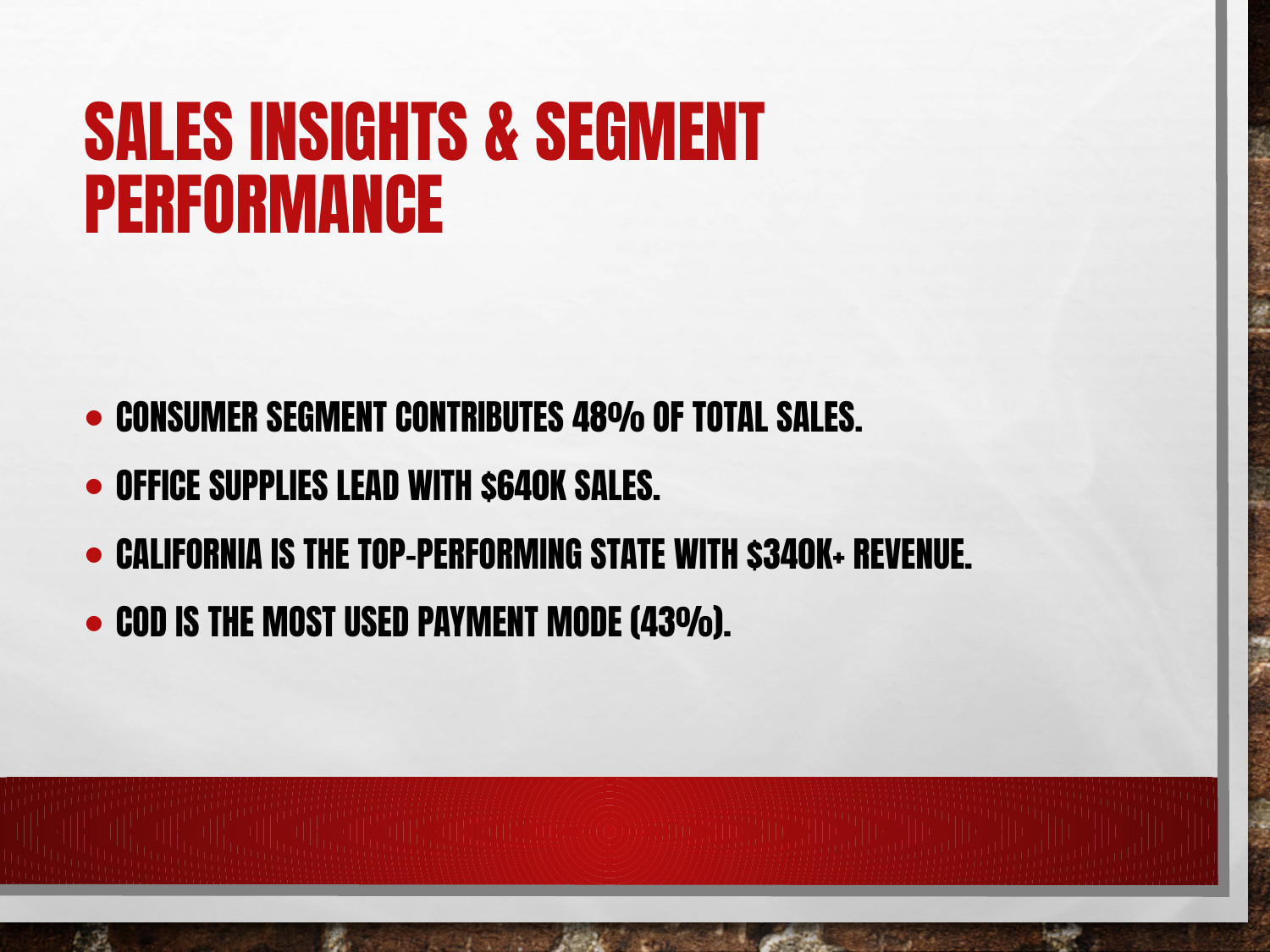

# Sales Insights & Segment Performance
Consumer segment contributes 48% of total sales.
Office Supplies lead with $640K sales.
California is the top-performing state with $340K+ revenue.
COD is the most used payment mode (43%).